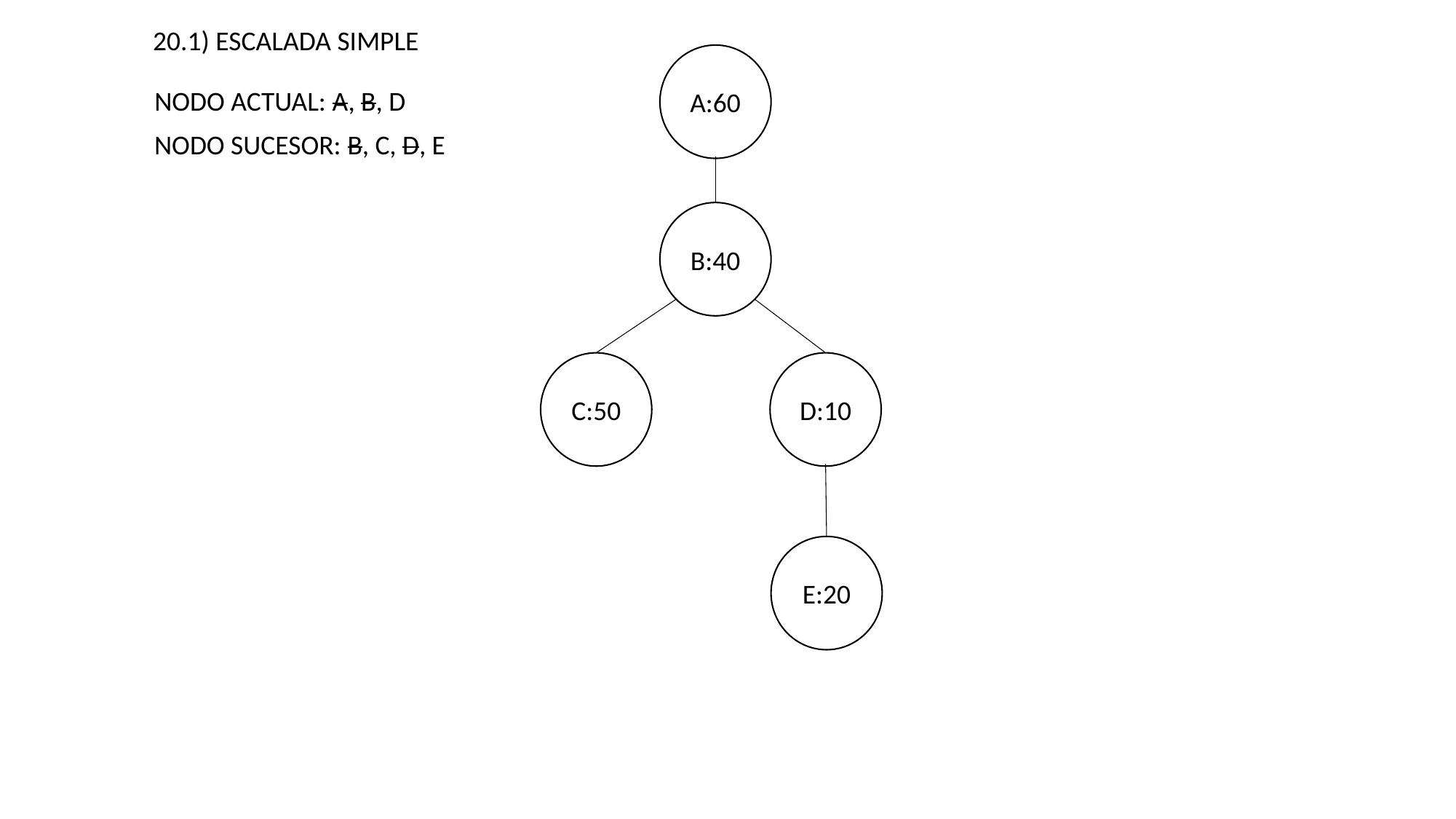

20.1) ESCALADA SIMPLE
A:60
NODO ACTUAL: A, B, D
NODO SUCESOR: B, C, D, E
B:40
D:10
C:50
E:20